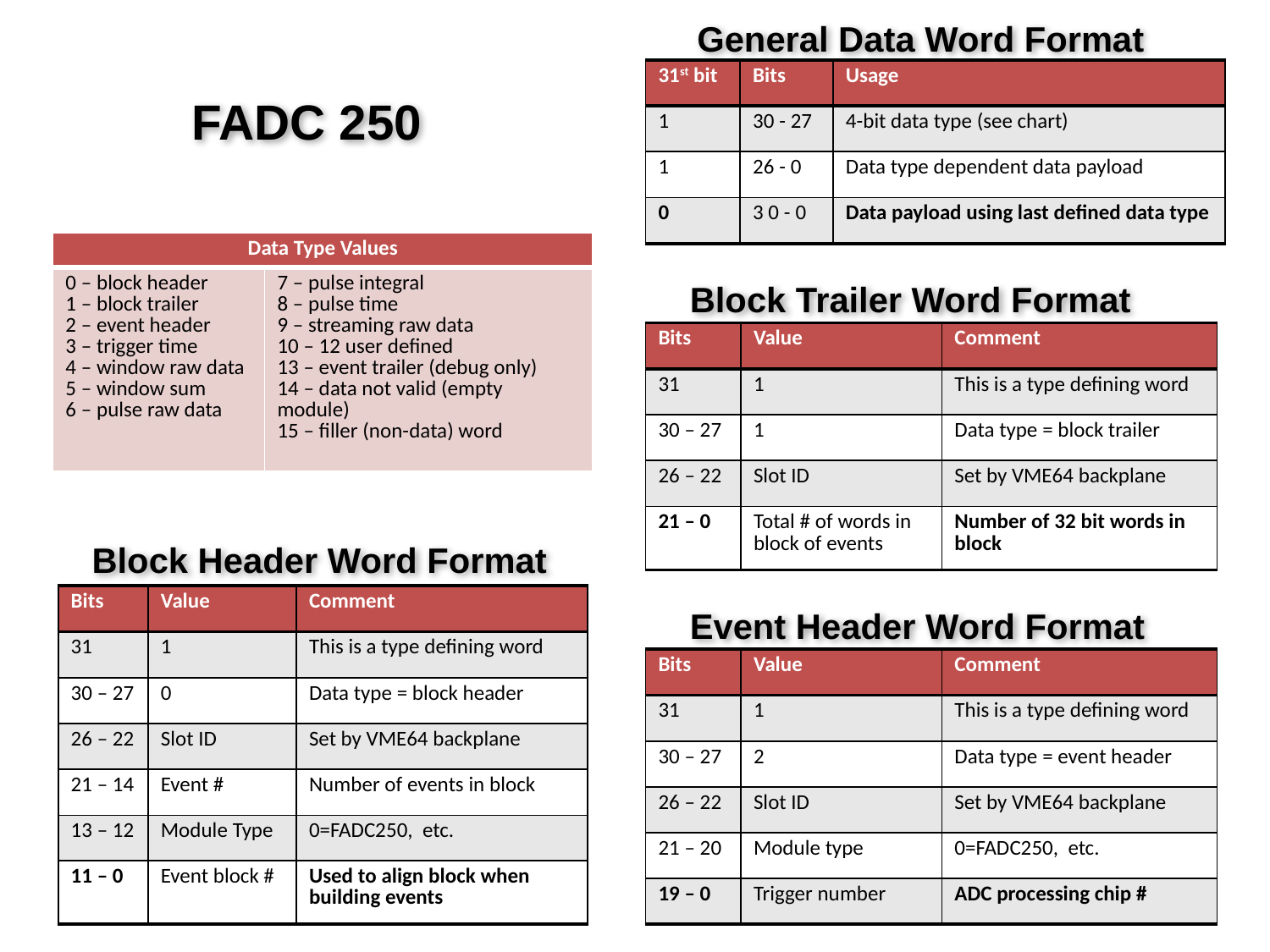

General Data Word Format
| 31st bit | Bits | Usage |
| --- | --- | --- |
| 1 | 30 - 27 | 4-bit data type (see chart) |
| 1 | 26 - 0 | Data type dependent data payload |
| 0 | 3 0 - 0 | Data payload using last defined data type |
FADC 250
| Data Type Values |  |
| --- | --- |
| 0 – block header 1 – block trailer 2 – event header 3 – trigger time 4 – window raw data 5 – window sum 6 – pulse raw data | 7 – pulse integral 8 – pulse time 9 – streaming raw data 10 – 12 user defined 13 – event trailer (debug only) 14 – data not valid (empty module) 15 – filler (non-data) word |
Block Trailer Word Format
| Bits | Value | Comment |
| --- | --- | --- |
| 31 | 1 | This is a type defining word |
| 30 – 27 | 1 | Data type = block trailer |
| 26 – 22 | Slot ID | Set by VME64 backplane |
| 21 – 0 | Total # of words in block of events | Number of 32 bit words in block |
Block Header Word Format
| Bits | Value | Comment |
| --- | --- | --- |
| 31 | 1 | This is a type defining word |
| 30 – 27 | 0 | Data type = block header |
| 26 – 22 | Slot ID | Set by VME64 backplane |
| 21 – 14 | Event # | Number of events in block |
| 13 – 12 | Module Type | 0=FADC250, etc. |
| 11 – 0 | Event block # | Used to align block when building events |
Event Header Word Format
| Bits | Value | Comment |
| --- | --- | --- |
| 31 | 1 | This is a type defining word |
| 30 – 27 | 2 | Data type = event header |
| 26 – 22 | Slot ID | Set by VME64 backplane |
| 21 – 20 | Module type | 0=FADC250, etc. |
| 19 – 0 | Trigger number | ADC processing chip # |